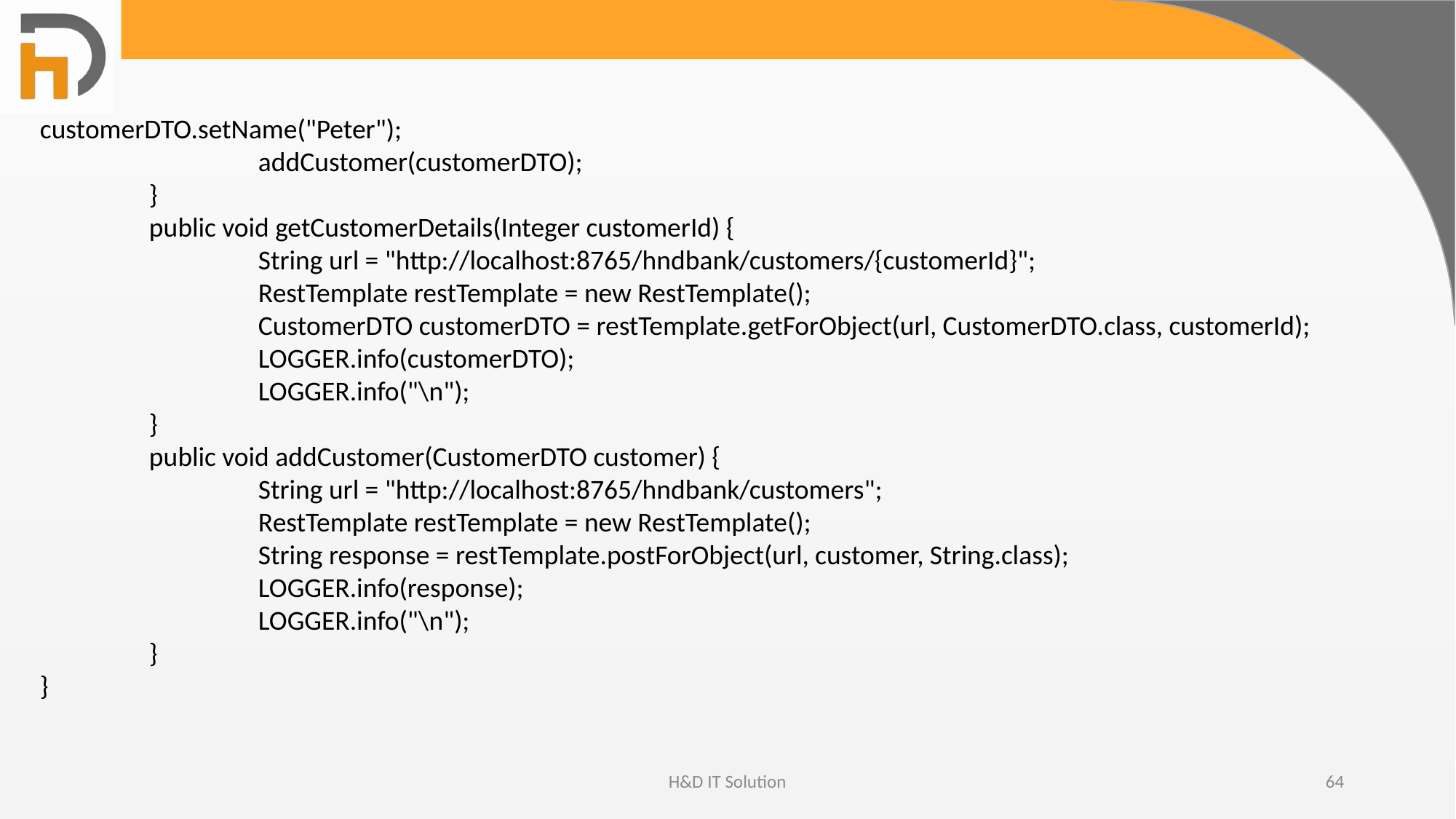

customerDTO.setName("Peter");
		addCustomer(customerDTO);
	}
	public void getCustomerDetails(Integer customerId) {
		String url = "http://localhost:8765/hndbank/customers/{customerId}";
		RestTemplate restTemplate = new RestTemplate();
		CustomerDTO customerDTO = restTemplate.getForObject(url, CustomerDTO.class, customerId);
		LOGGER.info(customerDTO);
		LOGGER.info("\n");
	}
	public void addCustomer(CustomerDTO customer) {
		String url = "http://localhost:8765/hndbank/customers";
		RestTemplate restTemplate = new RestTemplate();
		String response = restTemplate.postForObject(url, customer, String.class);
		LOGGER.info(response);
		LOGGER.info("\n");
	}
}
H&D IT Solution
64